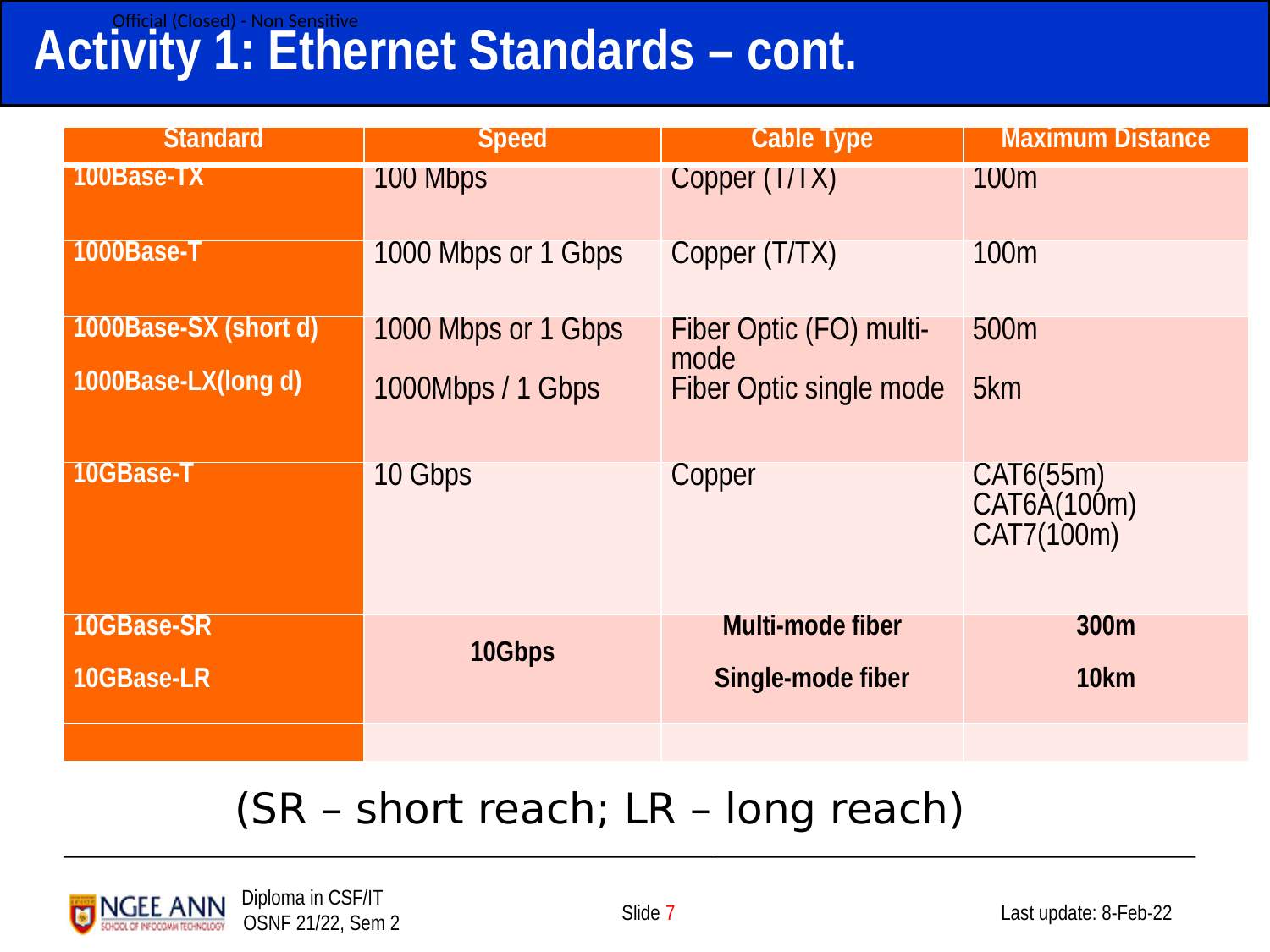

# Activity 1: Ethernet Standards – cont.
| Standard | Speed | Cable Type | Maximum Distance |
| --- | --- | --- | --- |
| 100Base-TX | 100 Mbps | Copper (T/TX) | 100m |
| 1000Base-T | 1000 Mbps or 1 Gbps | Copper (T/TX) | 100m |
| 1000Base-SX (short d) 1000Base-LX(long d) | 1000 Mbps or 1 Gbps 1000Mbps / 1 Gbps | Fiber Optic (FO) multi-mode Fiber Optic single mode | 500m 5km |
| 10GBase-T | 10 Gbps | Copper | CAT6(55m) CAT6A(100m) CAT7(100m) |
| 10GBase-SR 10GBase-LR | 10Gbps | Multi-mode fiber Single-mode fiber | 300m 10km |
|  |  |  |  |
(SR – short reach; LR – long reach)
Slide 7